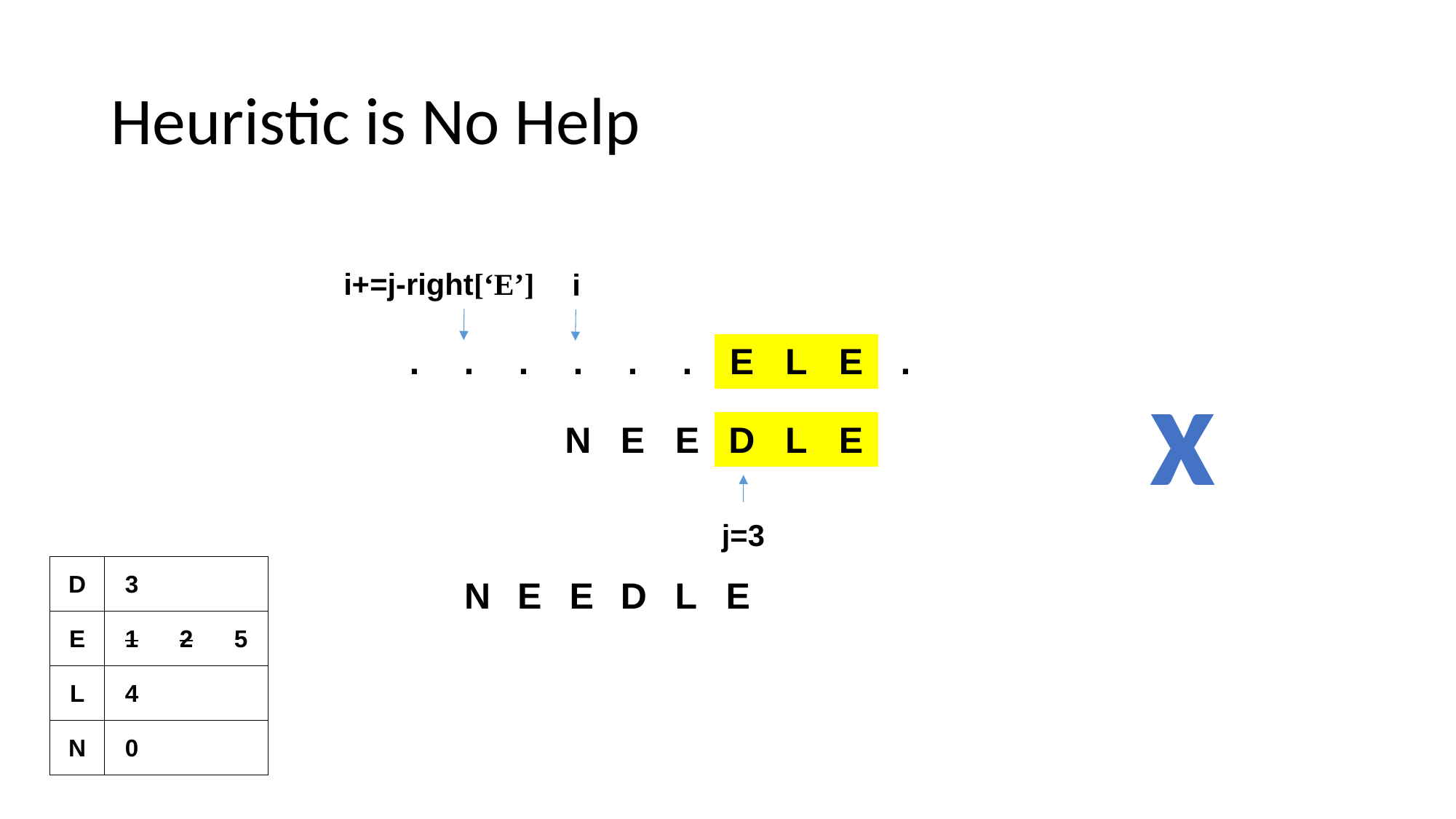

# Heuristic is No Help
| i+=j-right[‘E’] |
| --- |
| i |
| --- |
| . | . | . | . | . | . | E | L | E | . |
| --- | --- | --- | --- | --- | --- | --- | --- | --- | --- |
x
| N | E | E | D | L | E |
| --- | --- | --- | --- | --- | --- |
| j=3 |
| --- |
| D | 3 |  |  |
| --- | --- | --- | --- |
| E | 1 | 2 | 5 |
| L | 4 |  |  |
| N | 0 |  |  |
| N | E | E | D | L | E |
| --- | --- | --- | --- | --- | --- |